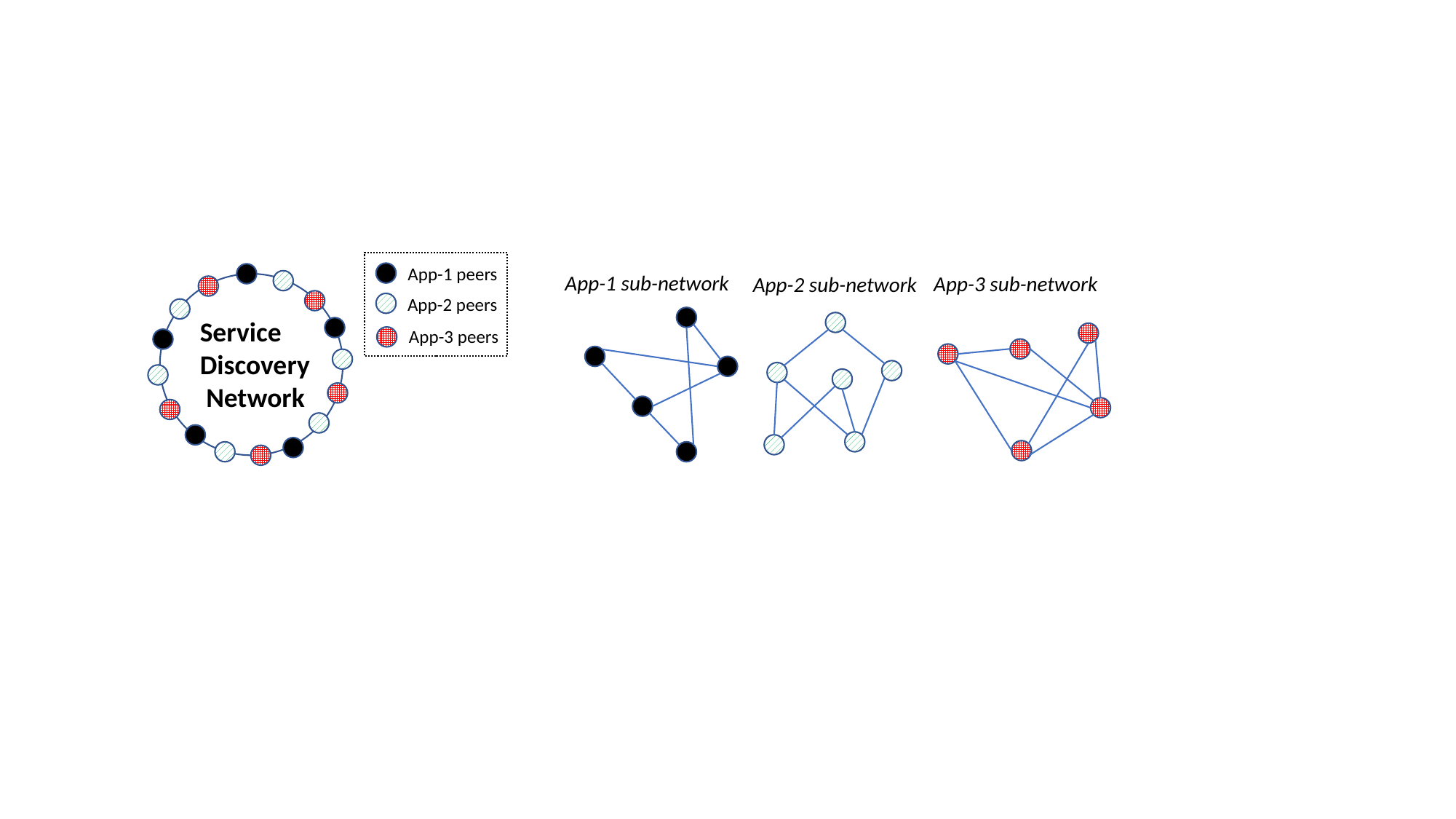

App-1 peers

App-2 peers

App-3 peers

App-1 sub-network
App-3 sub-network
App-2 sub-network

Service
Discovery
 Network